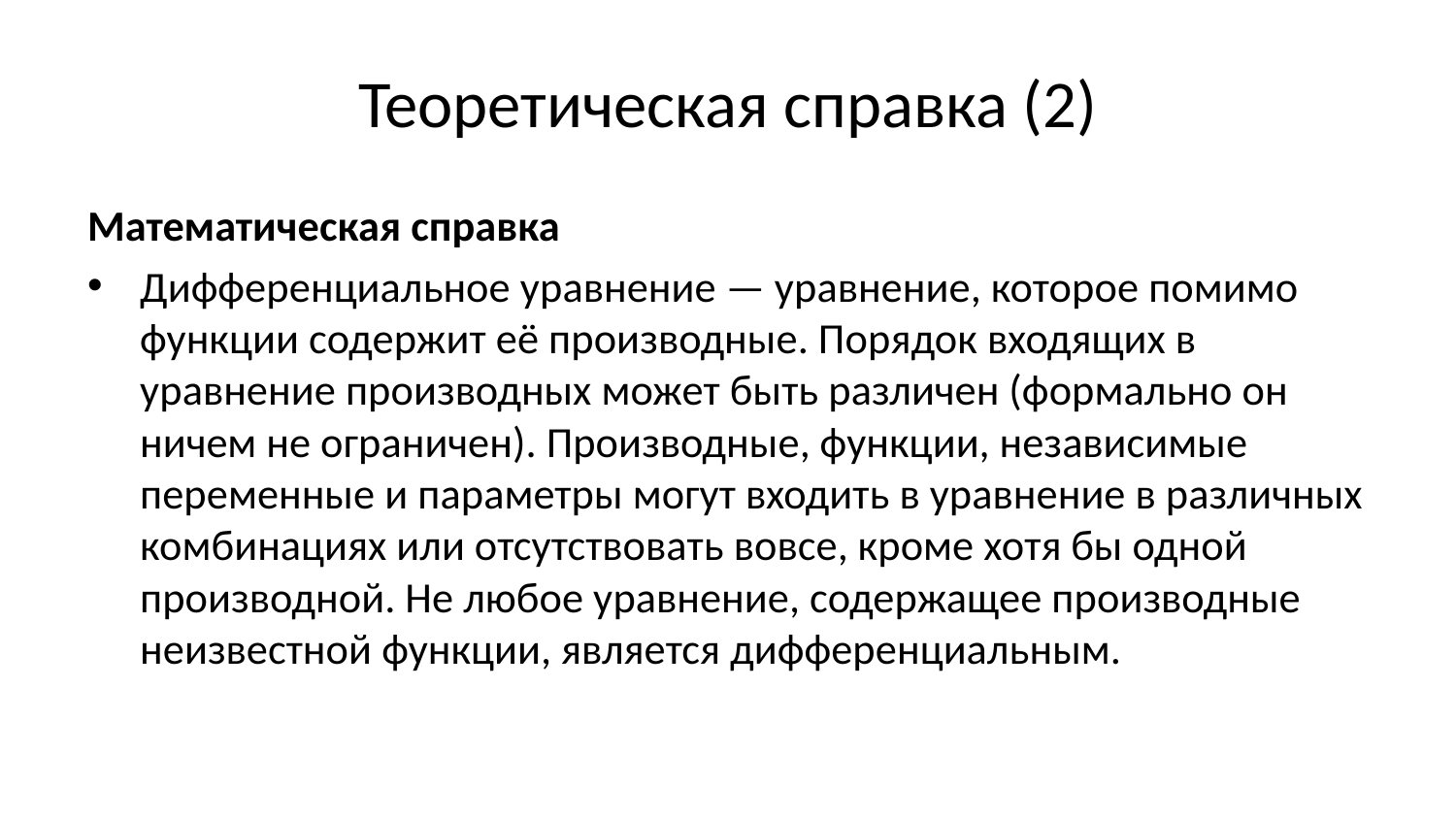

# Теоретическая справка (2)
Математическая справка
Дифференциальное уравнение — уравнение, которое помимо функции содержит её производные. Порядок входящих в уравнение производных может быть различен (формально он ничем не ограничен). Производные, функции, независимые переменные и параметры могут входить в уравнение в различных комбинациях или отсутствовать вовсе, кроме хотя бы одной производной. Не любое уравнение, содержащее производные неизвестной функции, является дифференциальным.